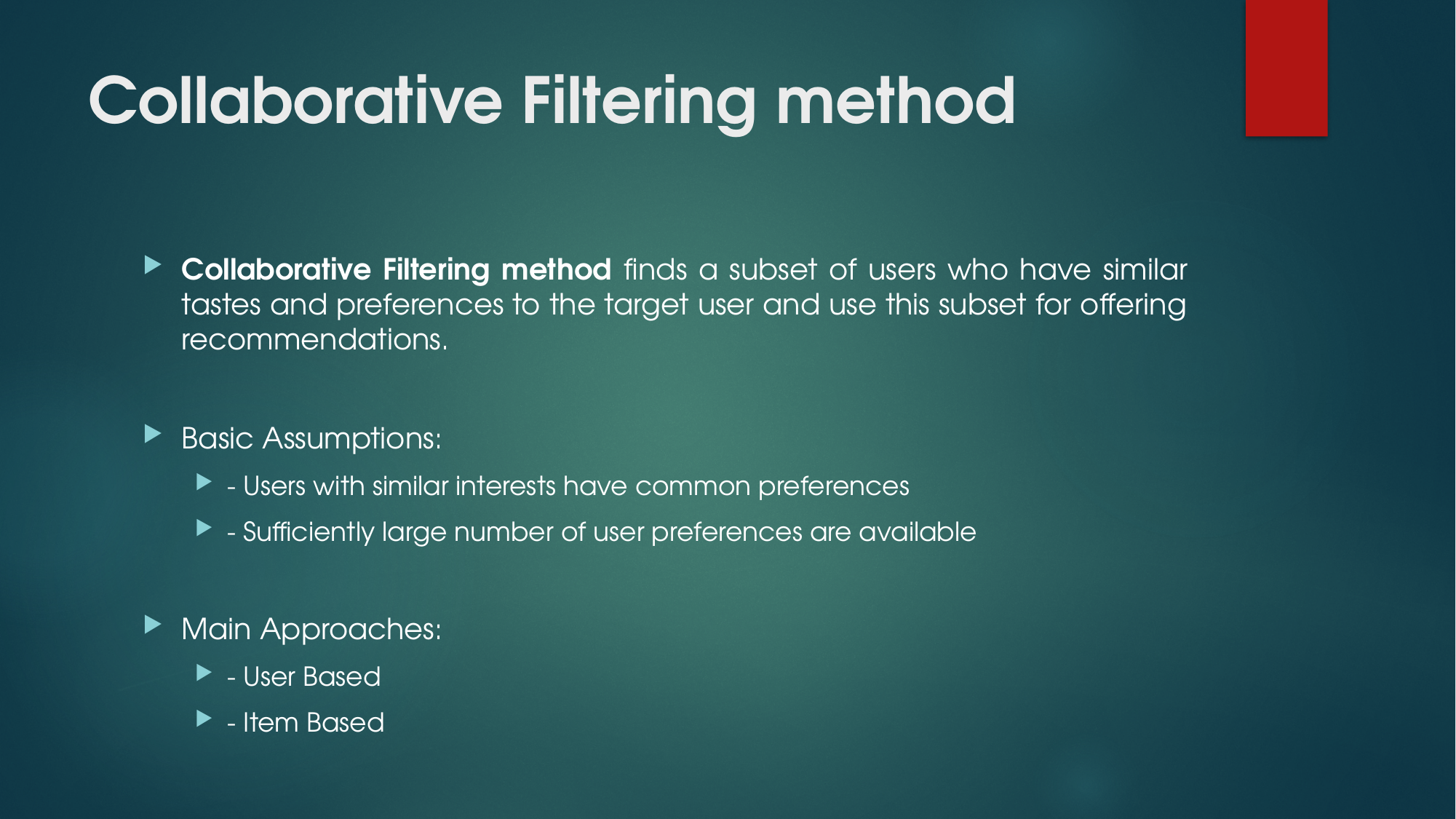

# Collaborative Filtering method
Collaborative Filtering method finds a subset of users who have similar tastes and preferences to the target user and use this subset for offering recommendations.

Basic Assumptions:
- Users with similar interests have common preferences
- Sufficiently large number of user preferences are available

Main Approaches:
- User Based
- Item Based